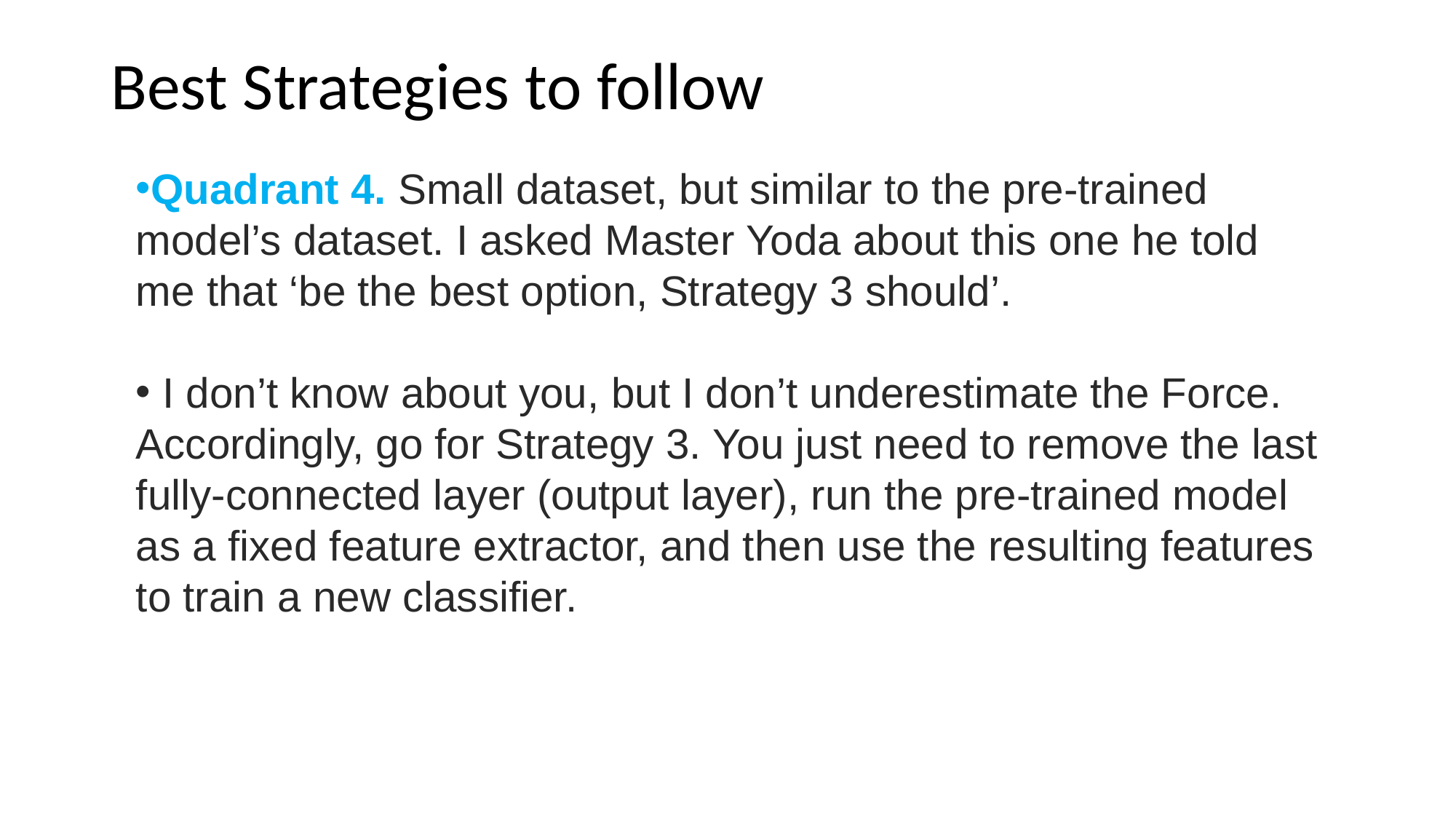

# Best Strategies to follow
Quadrant 4. Small dataset, but similar to the pre-trained model’s dataset. I asked Master Yoda about this one he told me that ‘be the best option, Strategy 3 should’.

 I don’t know about you, but I don’t underestimate the Force. Accordingly, go for Strategy 3. You just need to remove the last fully-connected layer (output layer), run the pre-trained model as a fixed feature extractor, and then use the resulting features to train a new classifier.